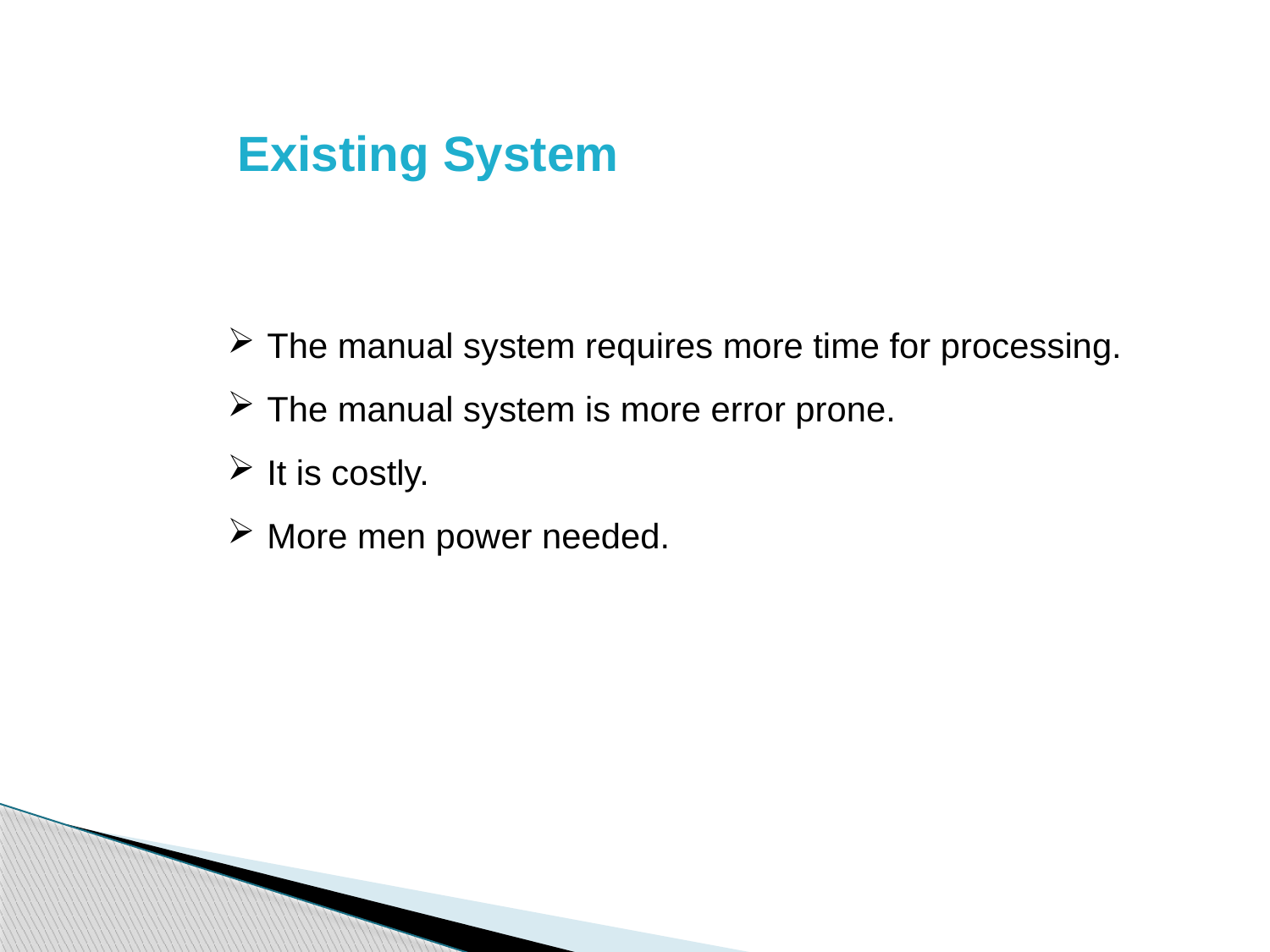

Existing System
The manual system requires more time for processing.
The manual system is more error prone.
It is costly.
More men power needed.